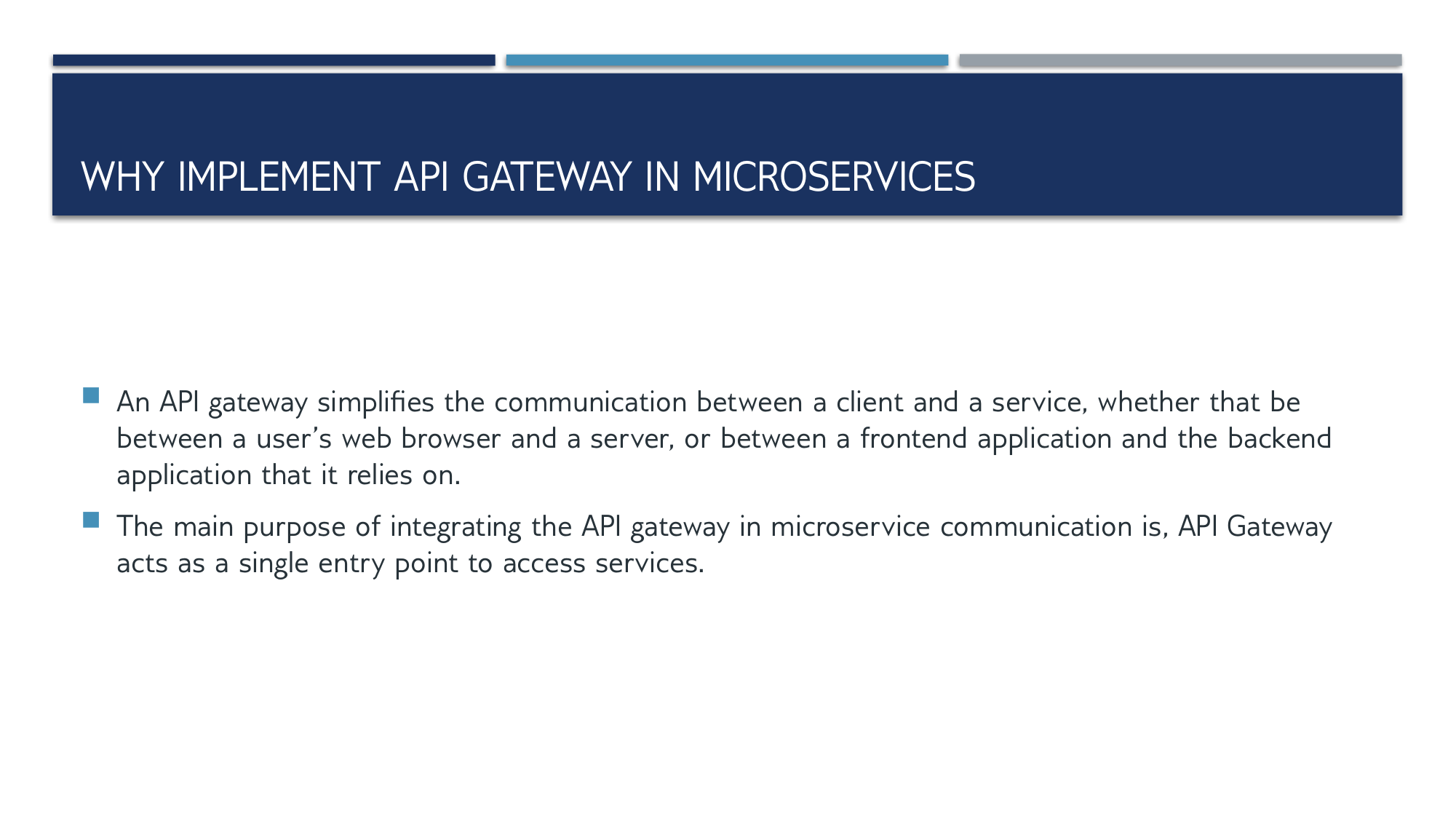

# WHY IMPLEMENT API GATEWAY IN MICROSERVICES
An API gateway simplifies the communication between a client and a service, whether that be between a user’s web browser and a server, or between a frontend application and the backend application that it relies on.
The main purpose of integrating the API gateway in microservice communication is, API Gateway acts as a single entry point to access services.